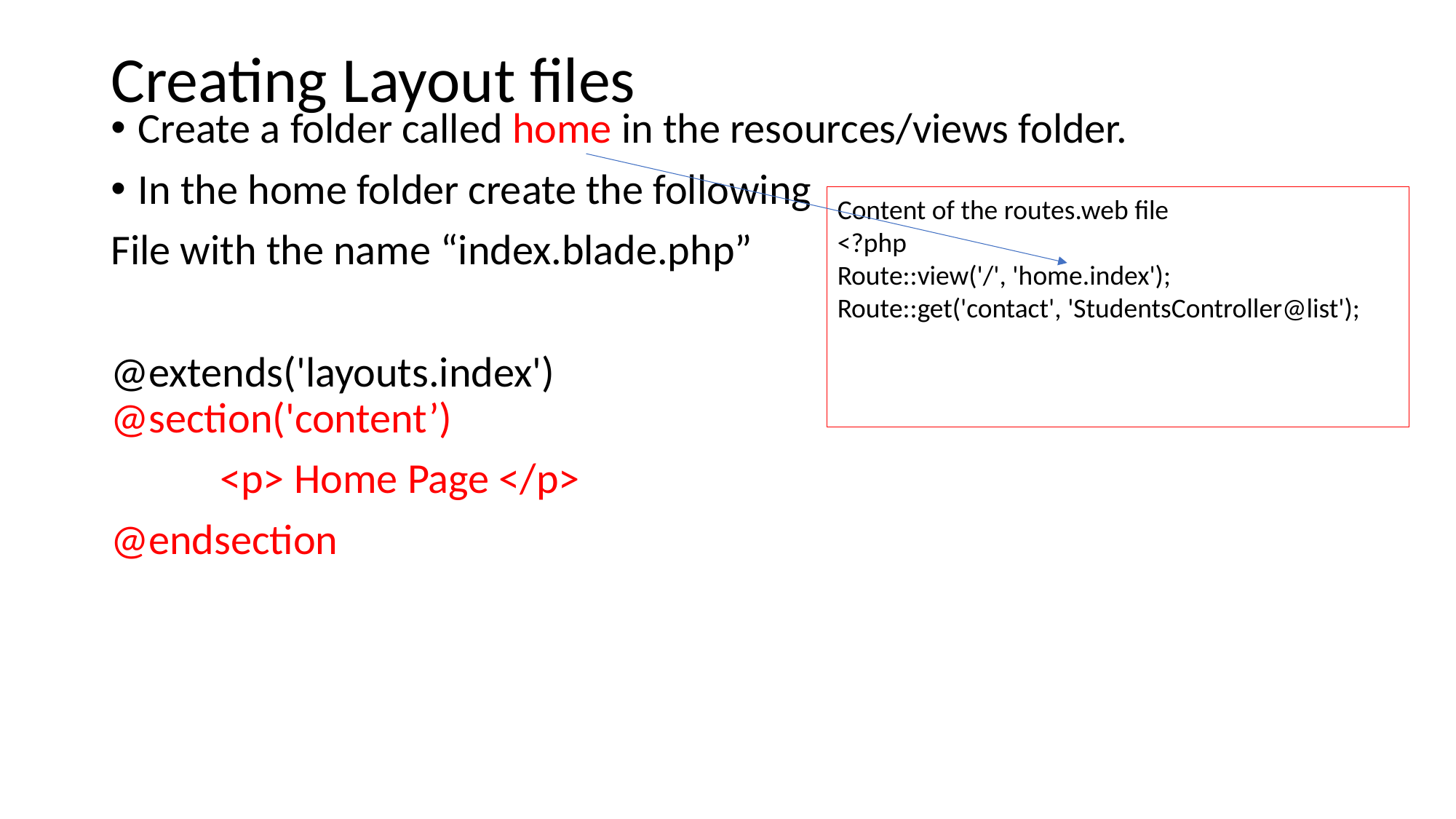

# Creating Layout files
Create a folder called home in the resources/views folder.
In the home folder create the following
File with the name “index.blade.php”

@extends('layouts.index')
@section('content’)
	<p> Home Page </p>
@endsection

Content of the routes.web file
<?php
Route::view('/', 'home.index');
Route::get('contact', 'StudentsController@list');